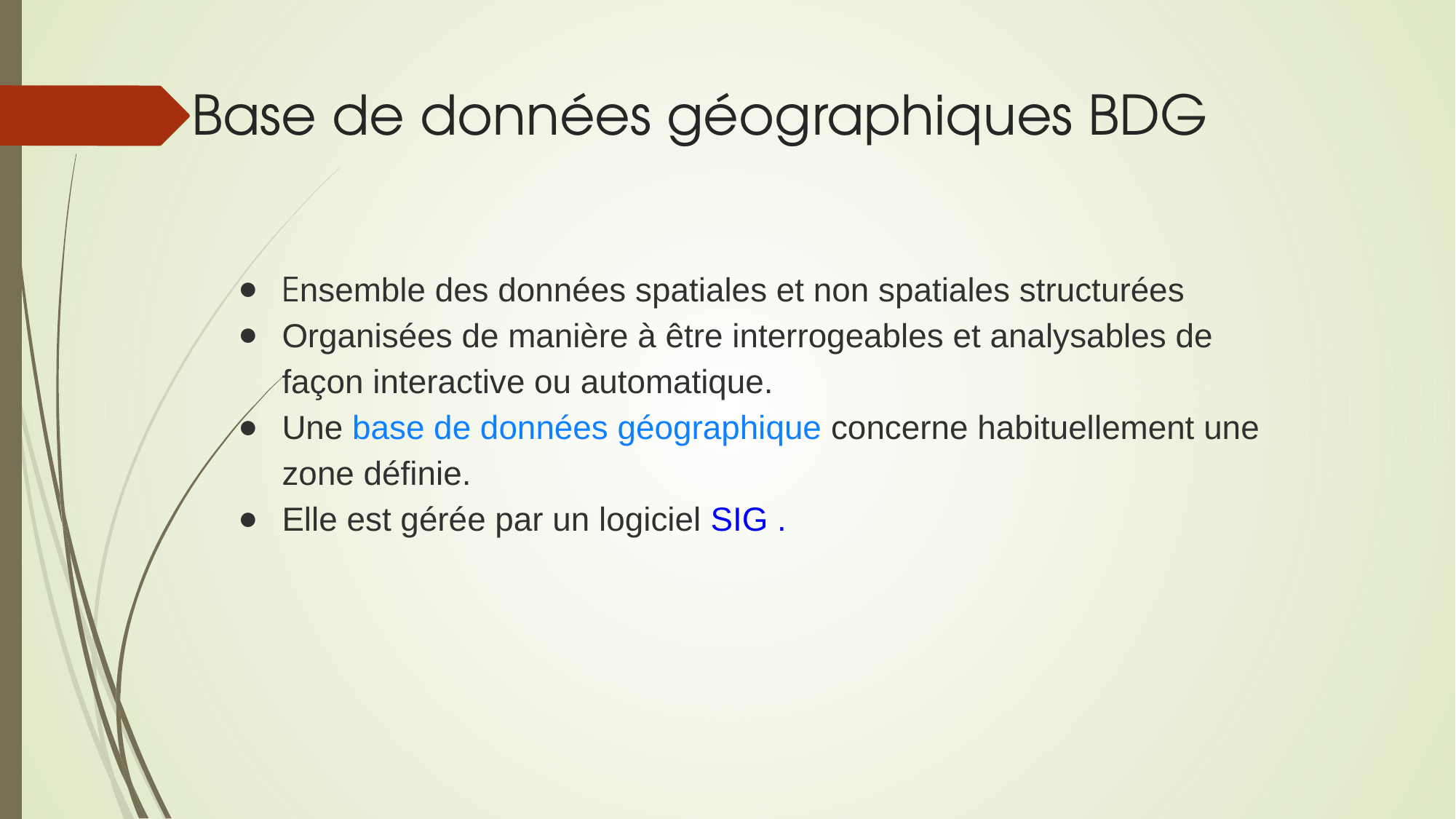

# Base de données géographiques BDG
Ensemble des données spatiales et non spatiales structurées
Organisées de manière à être interrogeables et analysables de façon interactive ou automatique.
Une base de données géographique concerne habituellement une zone définie.
Elle est gérée par un logiciel SIG .